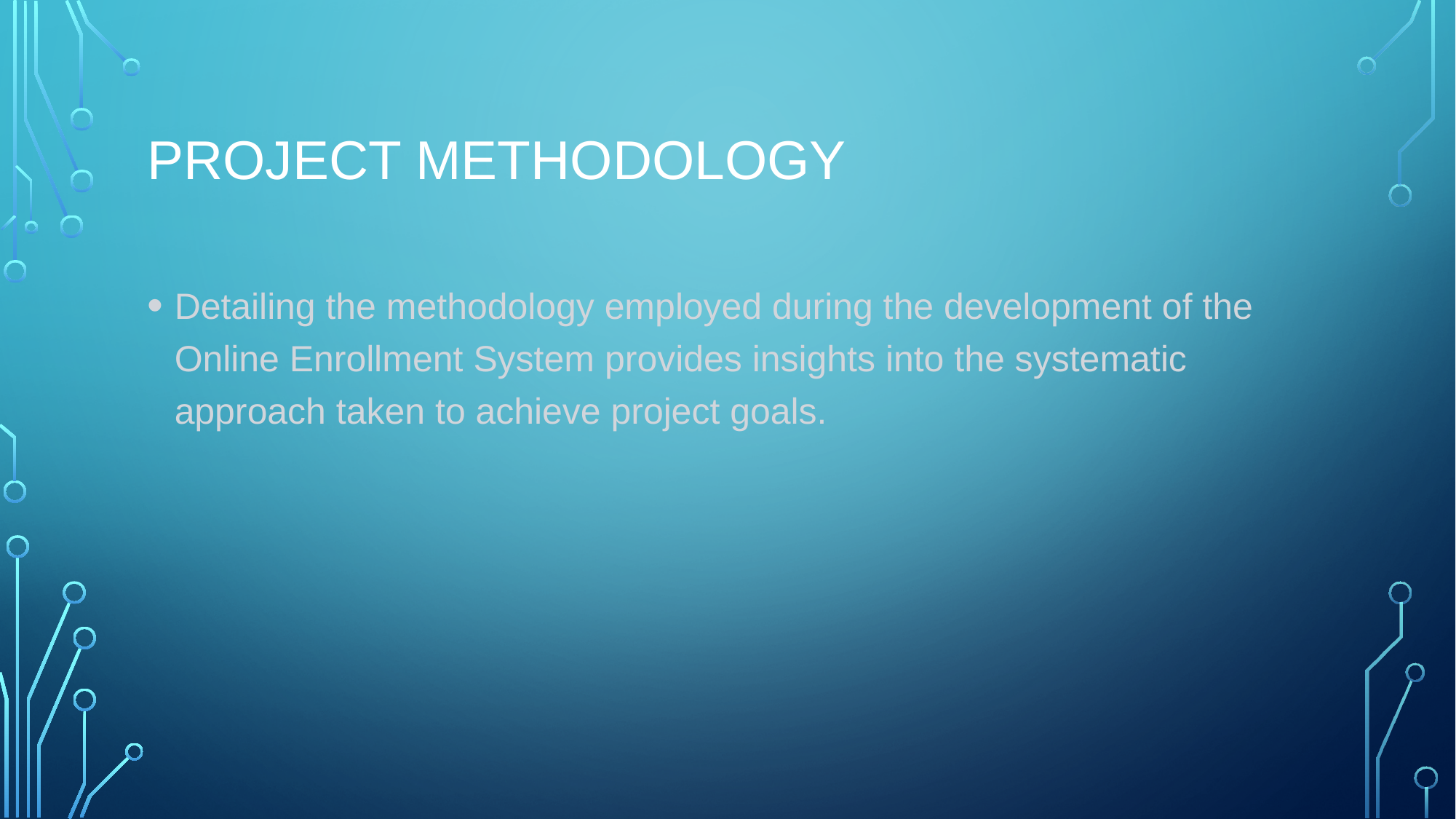

# PROJECT METHODOLOGY
Detailing the methodology employed during the development of the Online Enrollment System provides insights into the systematic approach taken to achieve project goals.